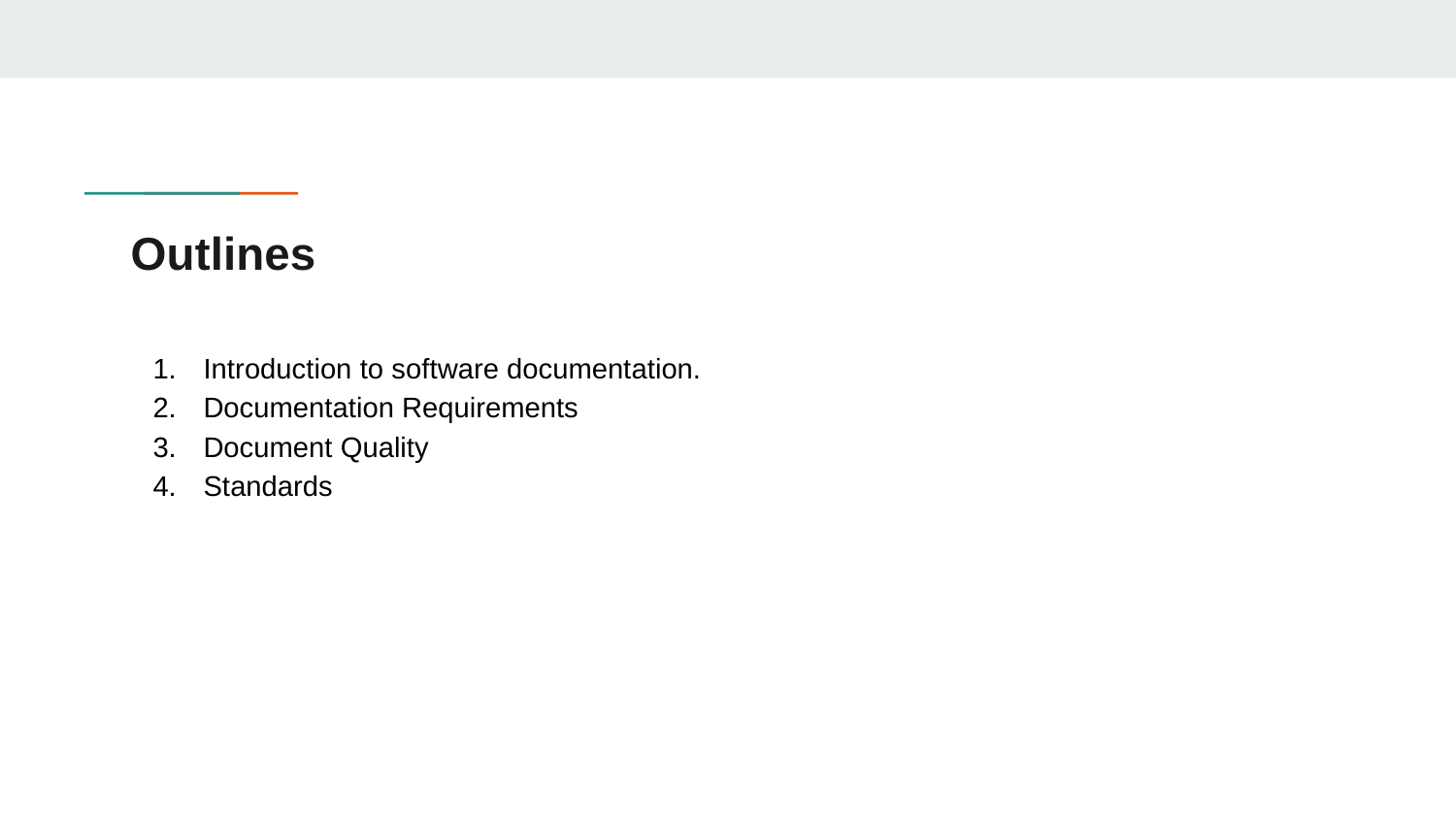

# Outlines
Introduction to software documentation.
Documentation Requirements
Document Quality
Standards